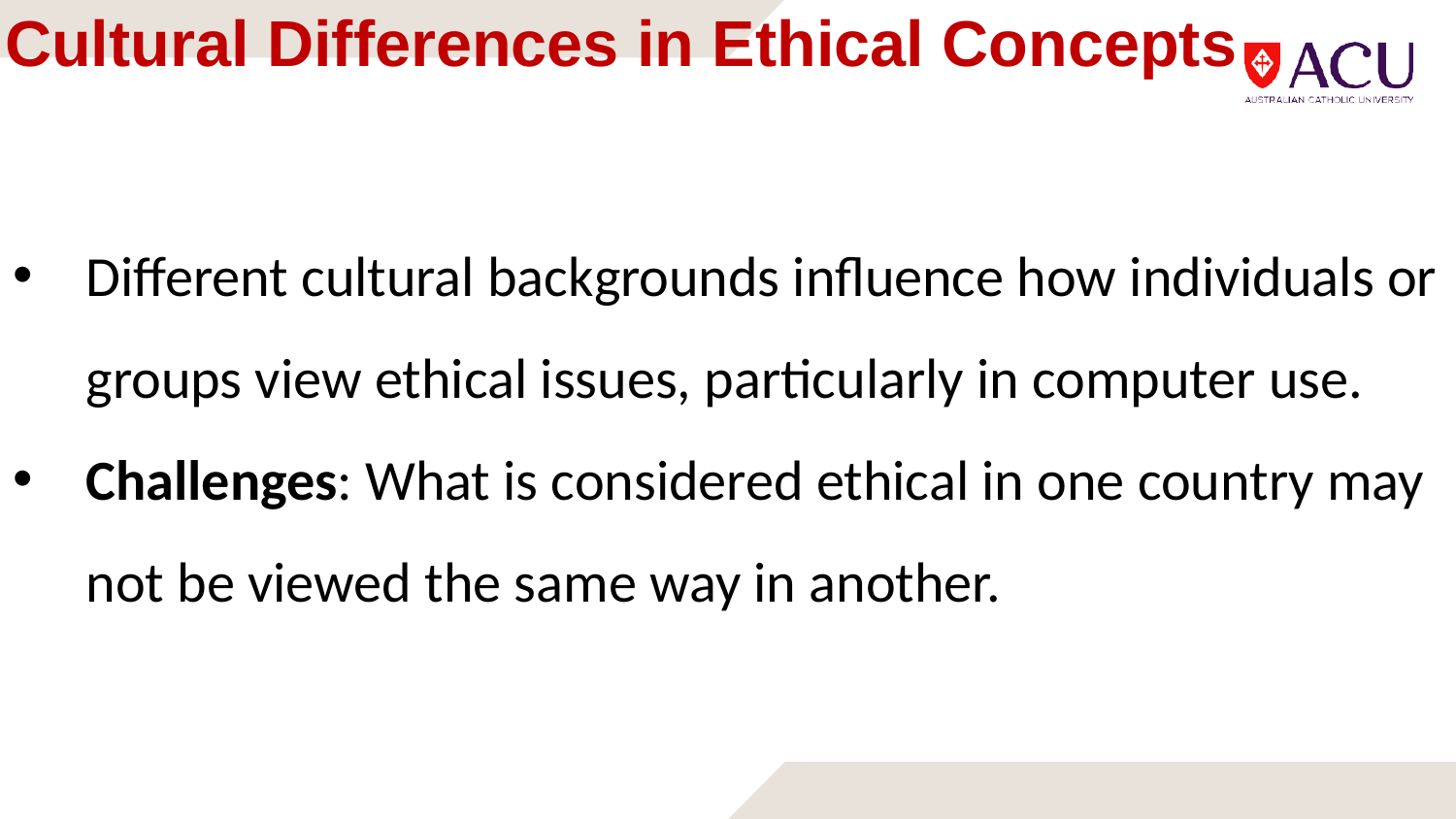

# Cultural Differences in Ethical Concepts
Different cultural backgrounds influence how individuals or groups view ethical issues, particularly in computer use.
Challenges: What is considered ethical in one country may not be viewed the same way in another.